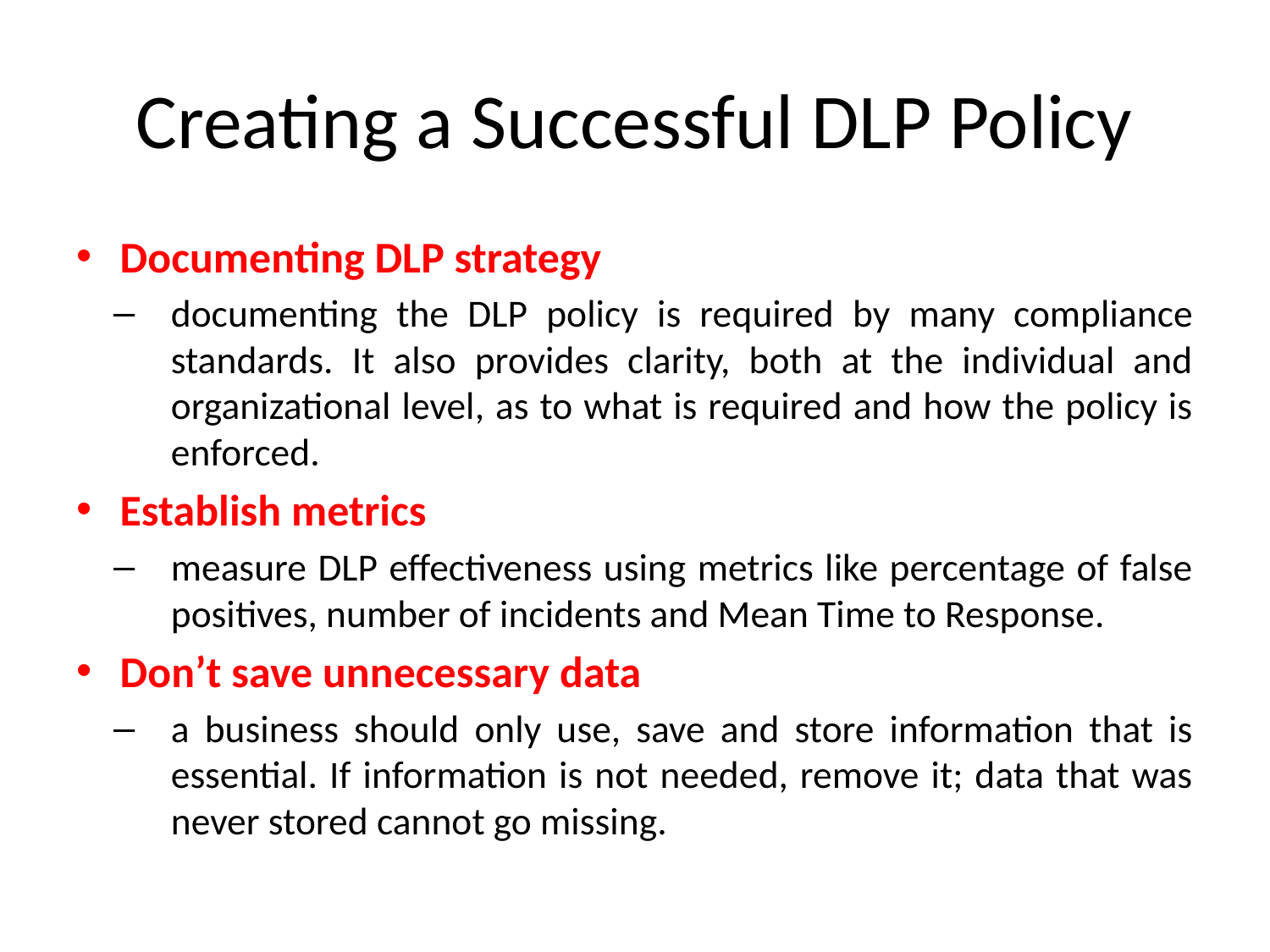

# Creating a Successful DLP Policy
Documenting DLP strategy
documenting the DLP policy is required by many compliance standards. It also provides clarity, both at the individual and organizational level, as to what is required and how the policy is enforced.
Establish metrics
measure DLP effectiveness using metrics like percentage of false positives, number of incidents and Mean Time to Response.
Don’t save unnecessary data
a business should only use, save and store information that is essential. If information is not needed, remove it; data that was never stored cannot go missing.